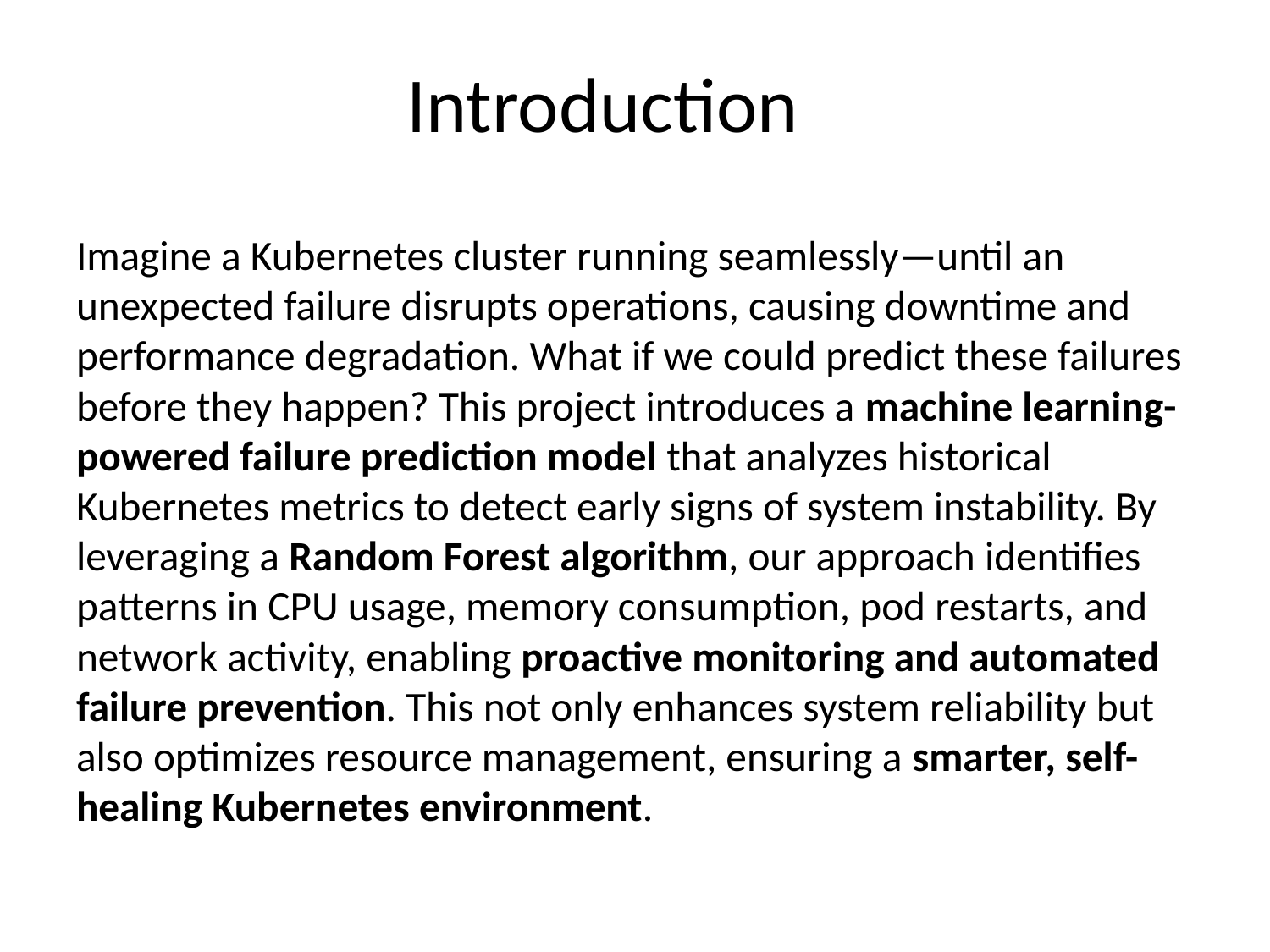

# Introduction
Imagine a Kubernetes cluster running seamlessly—until an unexpected failure disrupts operations, causing downtime and performance degradation. What if we could predict these failures before they happen? This project introduces a machine learning-powered failure prediction model that analyzes historical Kubernetes metrics to detect early signs of system instability. By leveraging a Random Forest algorithm, our approach identifies patterns in CPU usage, memory consumption, pod restarts, and network activity, enabling proactive monitoring and automated failure prevention. This not only enhances system reliability but also optimizes resource management, ensuring a smarter, self-healing Kubernetes environment.